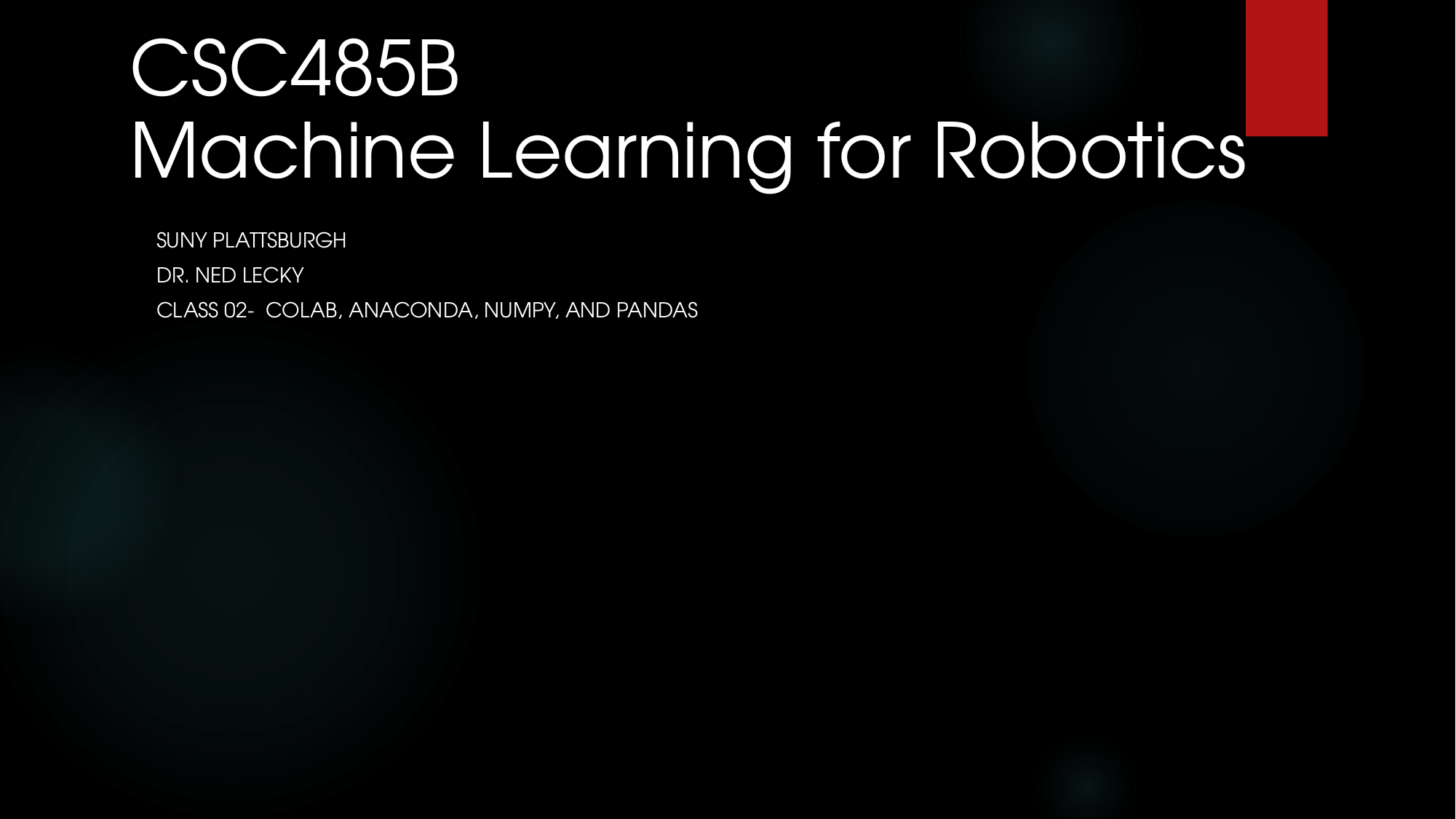

# CSC485B Machine Learning for Robotics
SUNY Plattsburgh
Dr. Ned Lecky
Class 02-  Colab, Anaconda, NumPy, and Pandas